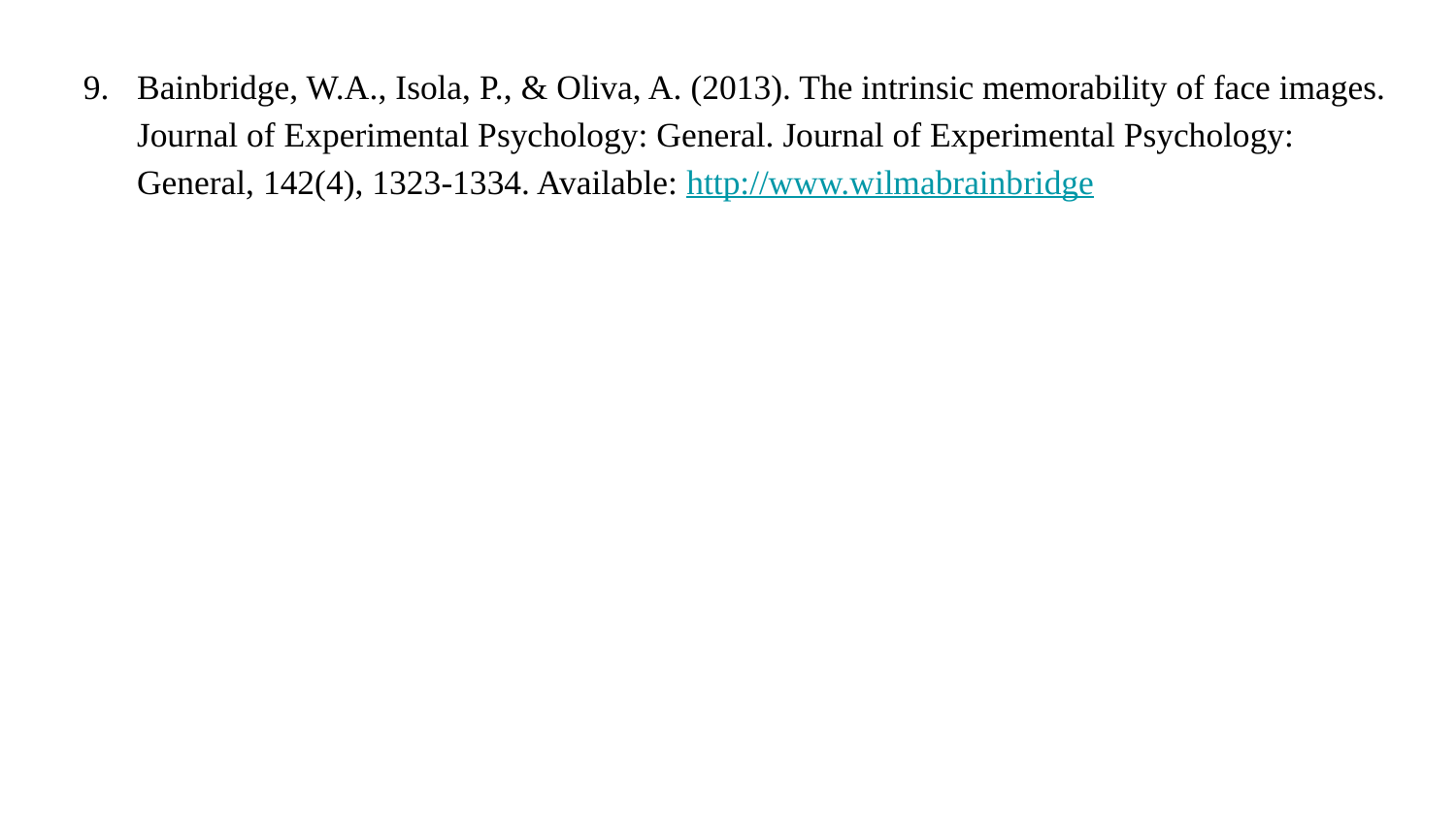

Bainbridge, W.A., Isola, P., & Oliva, A. (2013). The intrinsic memorability of face images. Journal of Experimental Psychology: General. Journal of Experimental Psychology: General, 142(4), 1323-1334. Available: http://www.wilmabrainbridge